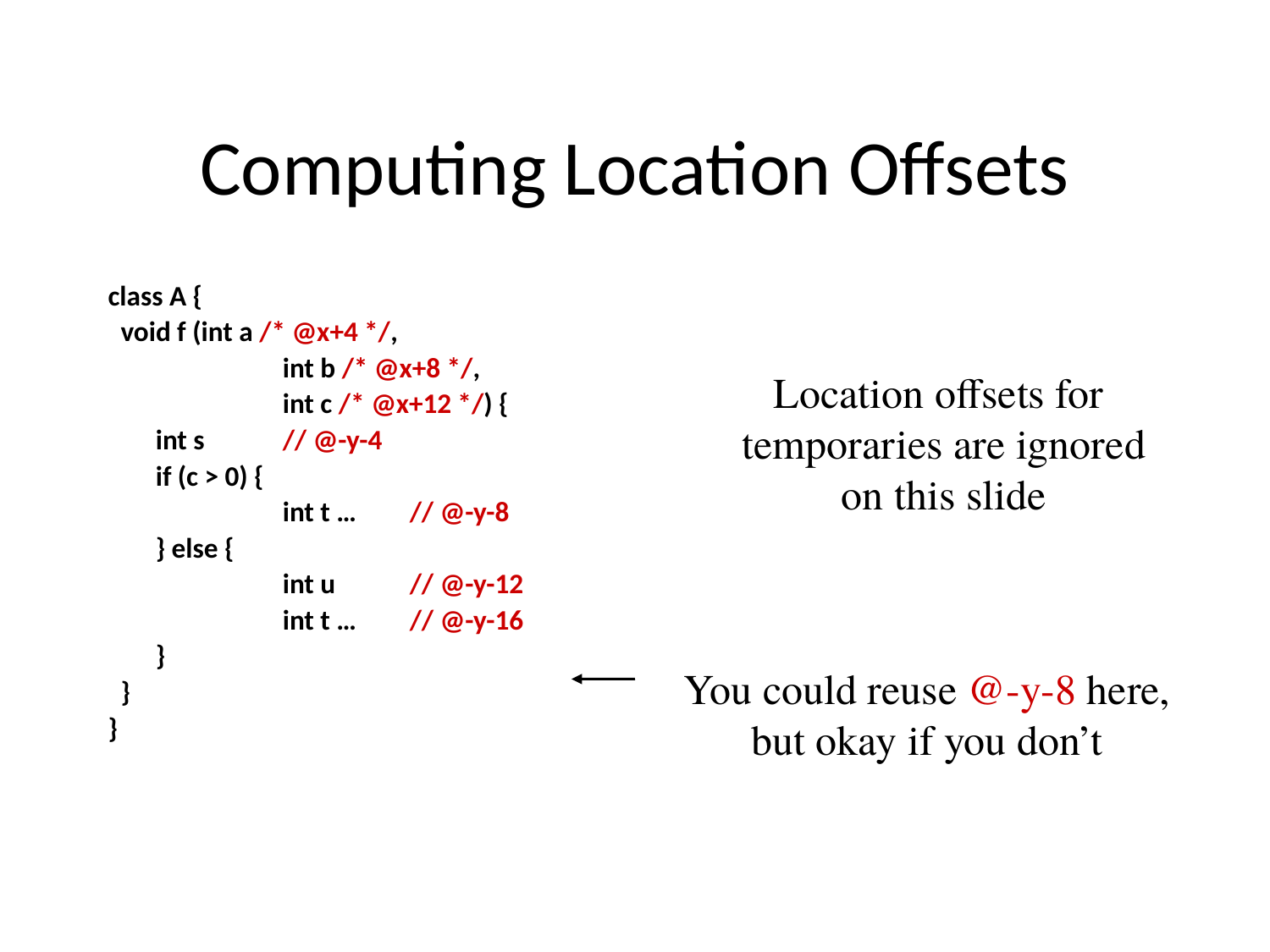

# Computing Location Offsets
class A {
  void f (int a /* @x+4 */,
		int b /* @x+8 */,
		int c /* @x+12 */) {
	int s	// @-y-4
	if (c > 0) {
		int t …	// @-y-8
	} else {
		int u	// @-y-12
		int t …	// @-y-16
	}
  }
}
Location offsets for
temporaries are ignored
on this slide
You could reuse @-y-8 here,
but okay if you don’t